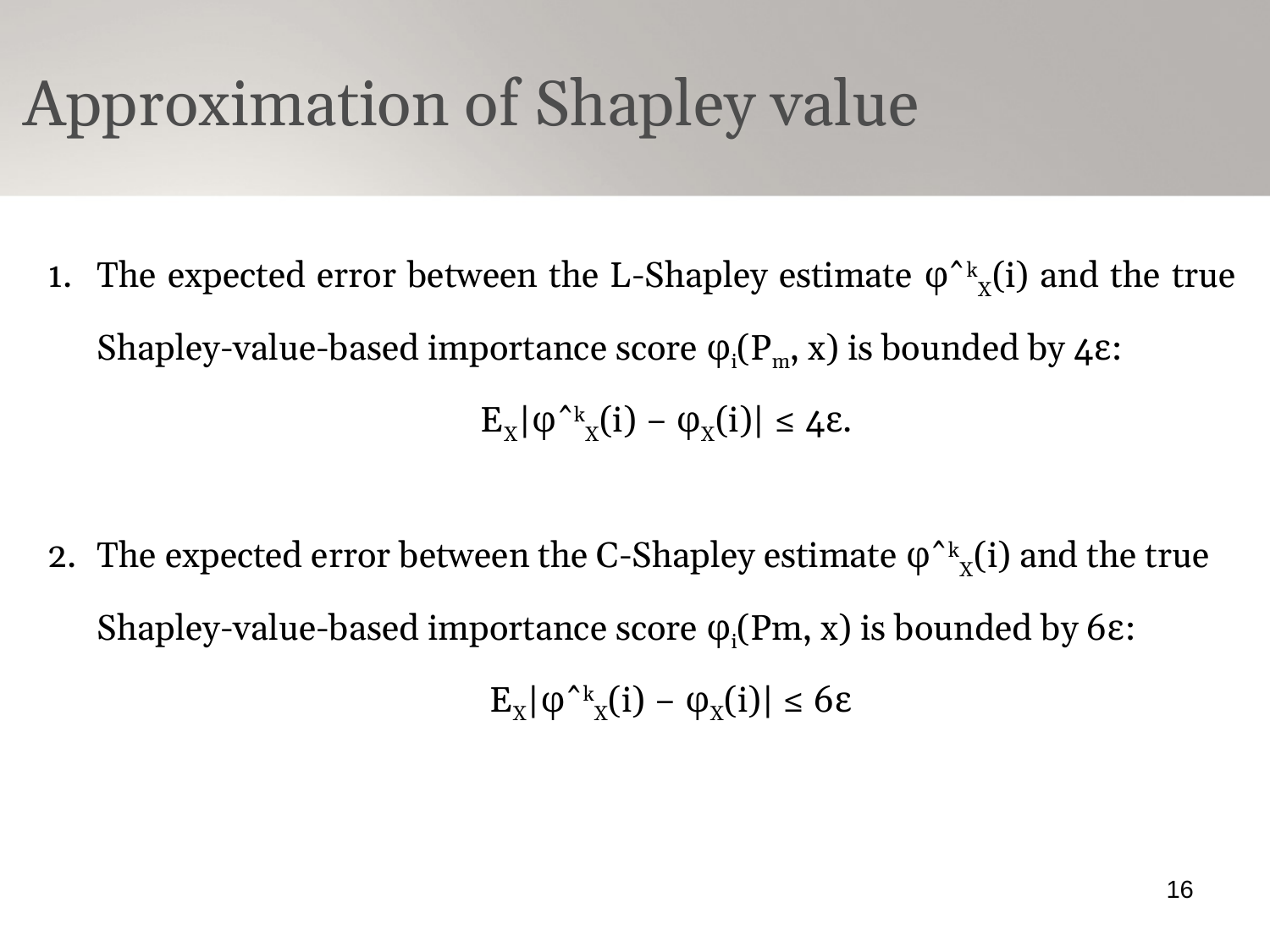

Approximation of Shapley value
The expected error between the L-Shapley estimate φˆkX(i) and the true Shapley-value-based importance score φi(Pm, x) is bounded by 4ε:
EX|φˆkX(i) − φX(i)| ≤ 4ε.

The expected error between the C-Shapley estimate φˆkX(i) and the true Shapley-value-based importance score φi(Pm, x) is bounded by 6ε:
 EX|φˆkX(i) − φX(i)| ≤ 6ε
16